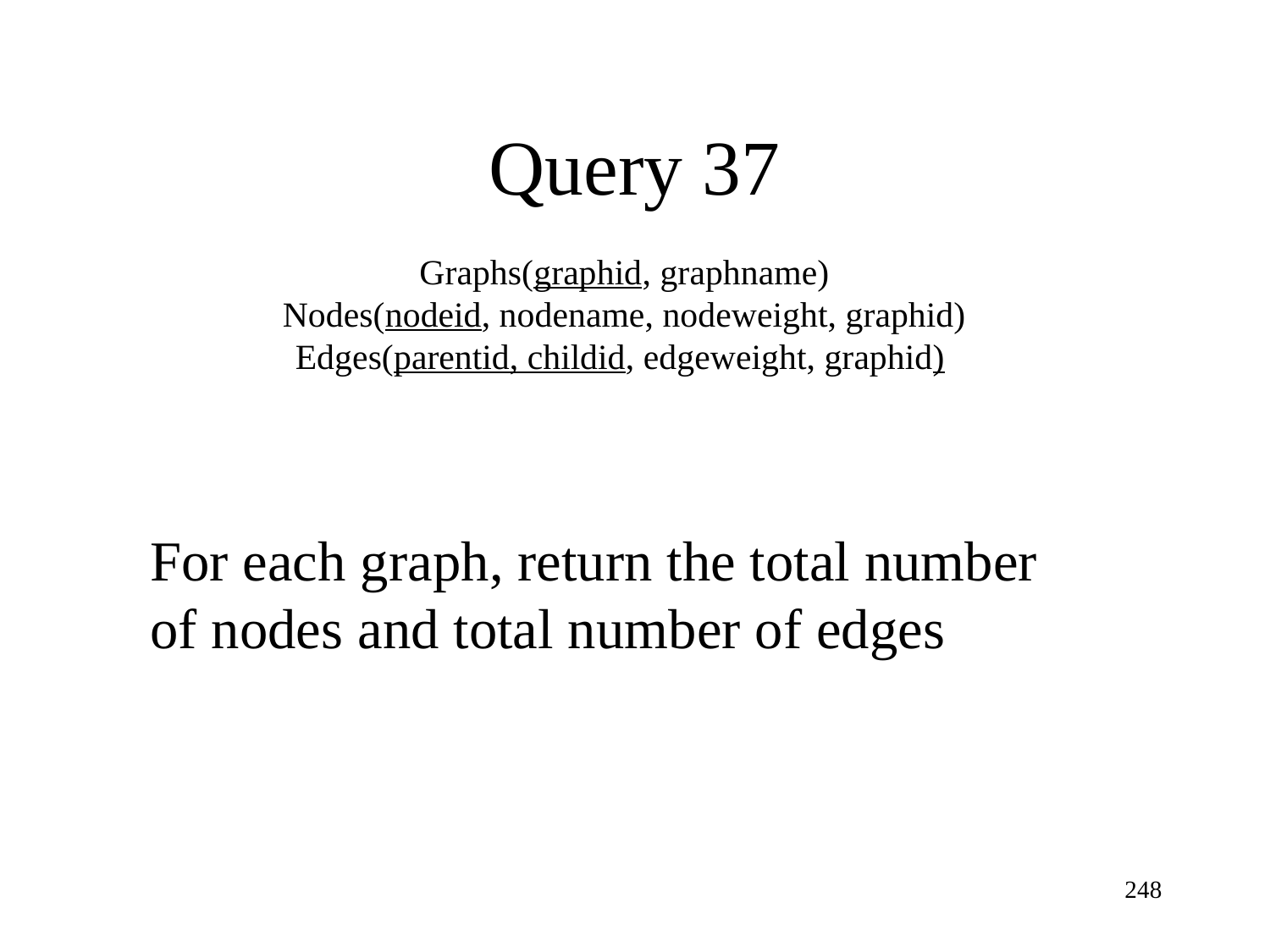

Query 37
Graphs(graphid, graphname)
Nodes(nodeid, nodename, nodeweight, graphid)
Edges(parentid, childid, edgeweight, graphid)
For each graph, return the total number of nodes and total number of edges
248